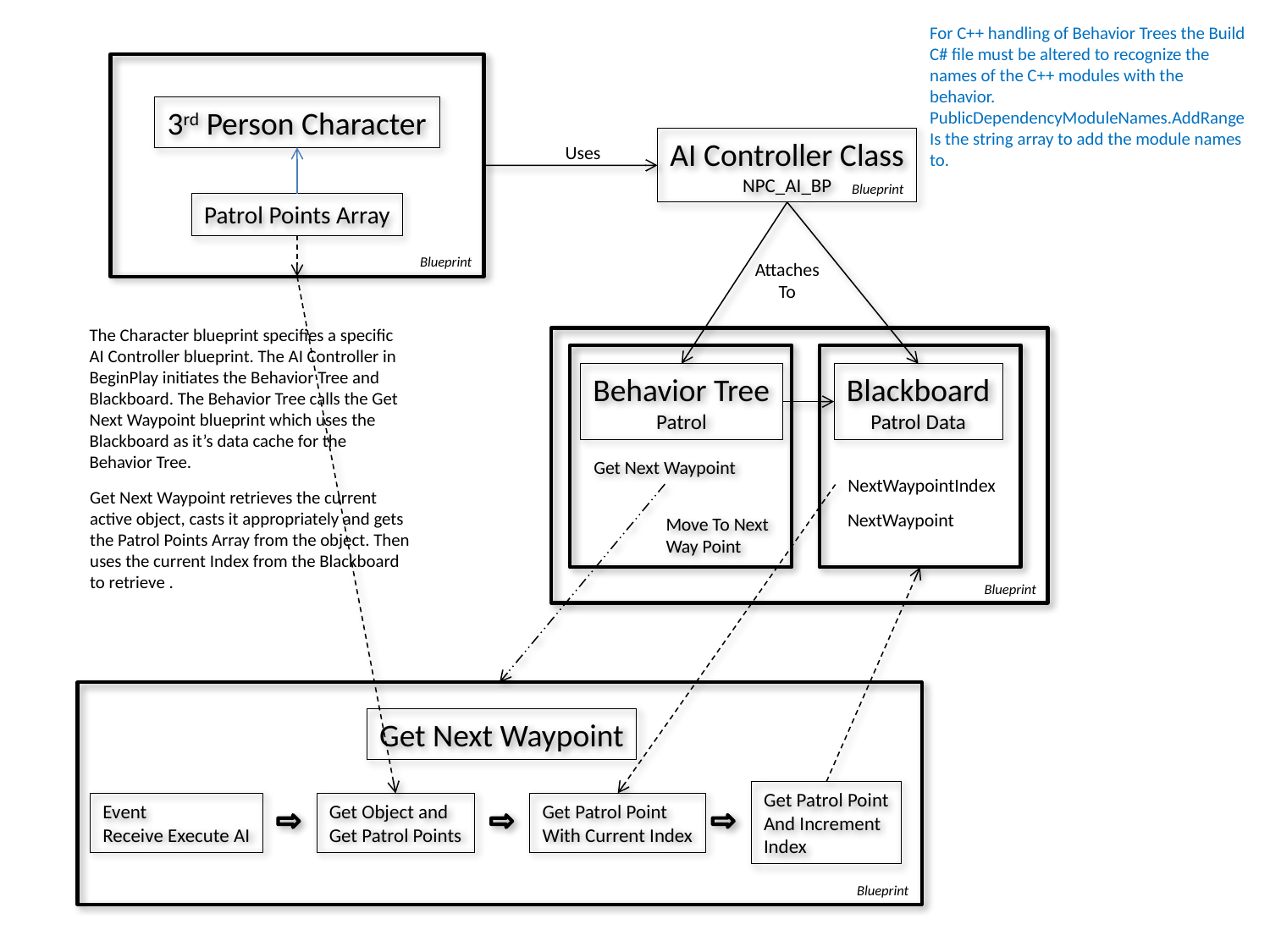

For C++ handling of Behavior Trees the Build C# file must be altered to recognize the names of the C++ modules with the behavior.
PublicDependencyModuleNames.AddRange
Is the string array to add the module names to.

3rd Person Character
AI Controller Class
NPC_AI_BP
Uses
Blueprint
Patrol Points Array
Blueprint
Attaches
To
The Character blueprint specifies a specific AI Controller blueprint. The AI Controller in BeginPlay initiates the Behavior Tree and Blackboard. The Behavior Tree calls the Get Next Waypoint blueprint which uses the Blackboard as it’s data cache for the Behavior Tree.

Behavior Tree
Patrol
Blackboard
Patrol Data
Get Next Waypoint
NextWaypointIndex
Get Next Waypoint retrieves the current active object, casts it appropriately and gets the Patrol Points Array from the object. Then uses the current Index from the Blackboard to retrieve .
NextWaypoint
Move To Next
Way Point
Blueprint

Get Next Waypoint
Get Patrol Point
And Increment
Index
Event
Receive Execute AI
Get Object and
Get Patrol Points
Get Patrol Point
With Current Index

Blueprint